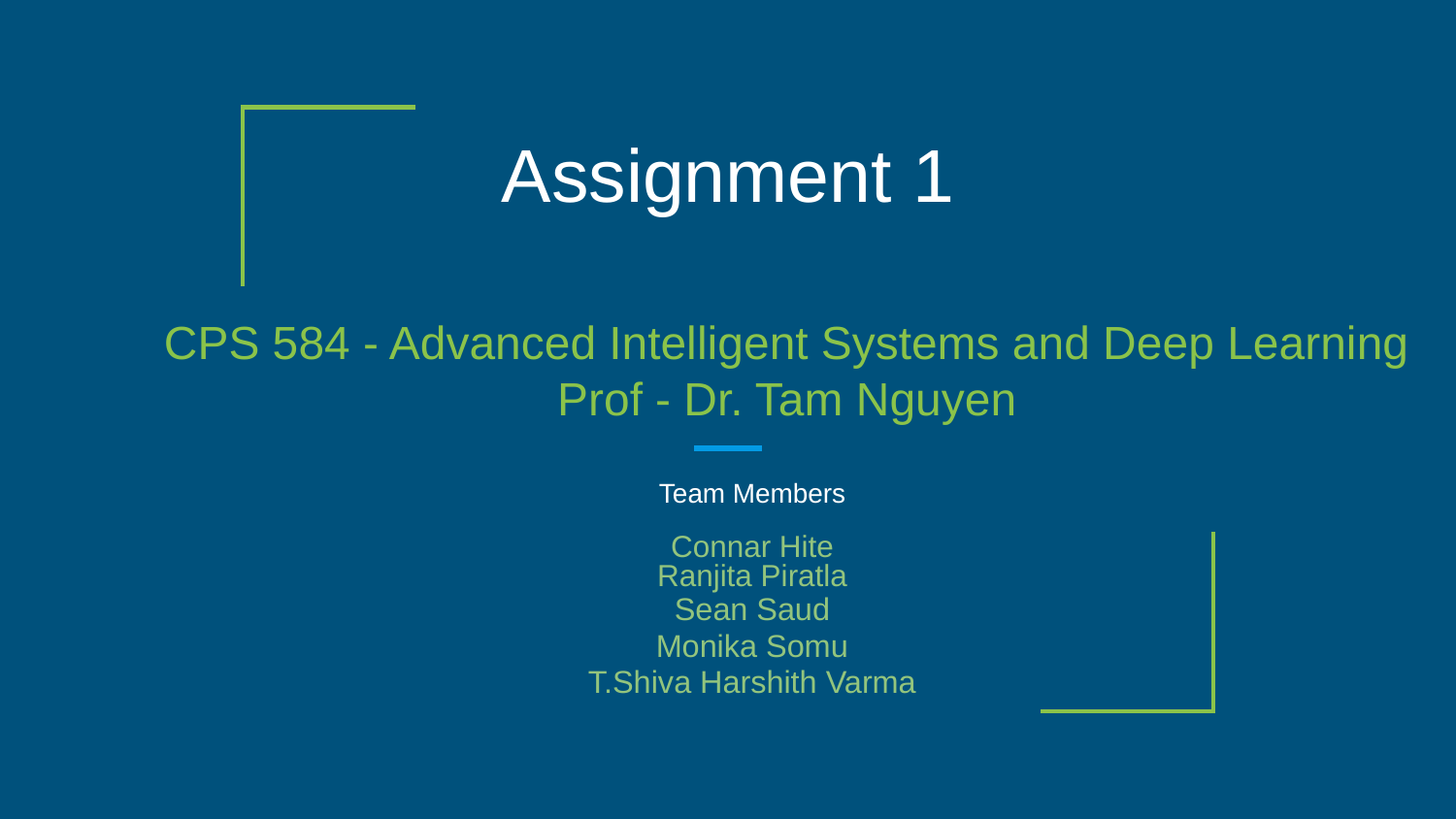

# Assignment 1
CPS 584 - Advanced Intelligent Systems and Deep Learning
Prof - Dr. Tam Nguyen
Team Members

Connar Hite
Ranjita Piratla
Sean Saud
Monika Somu
T.Shiva Harshith Varma